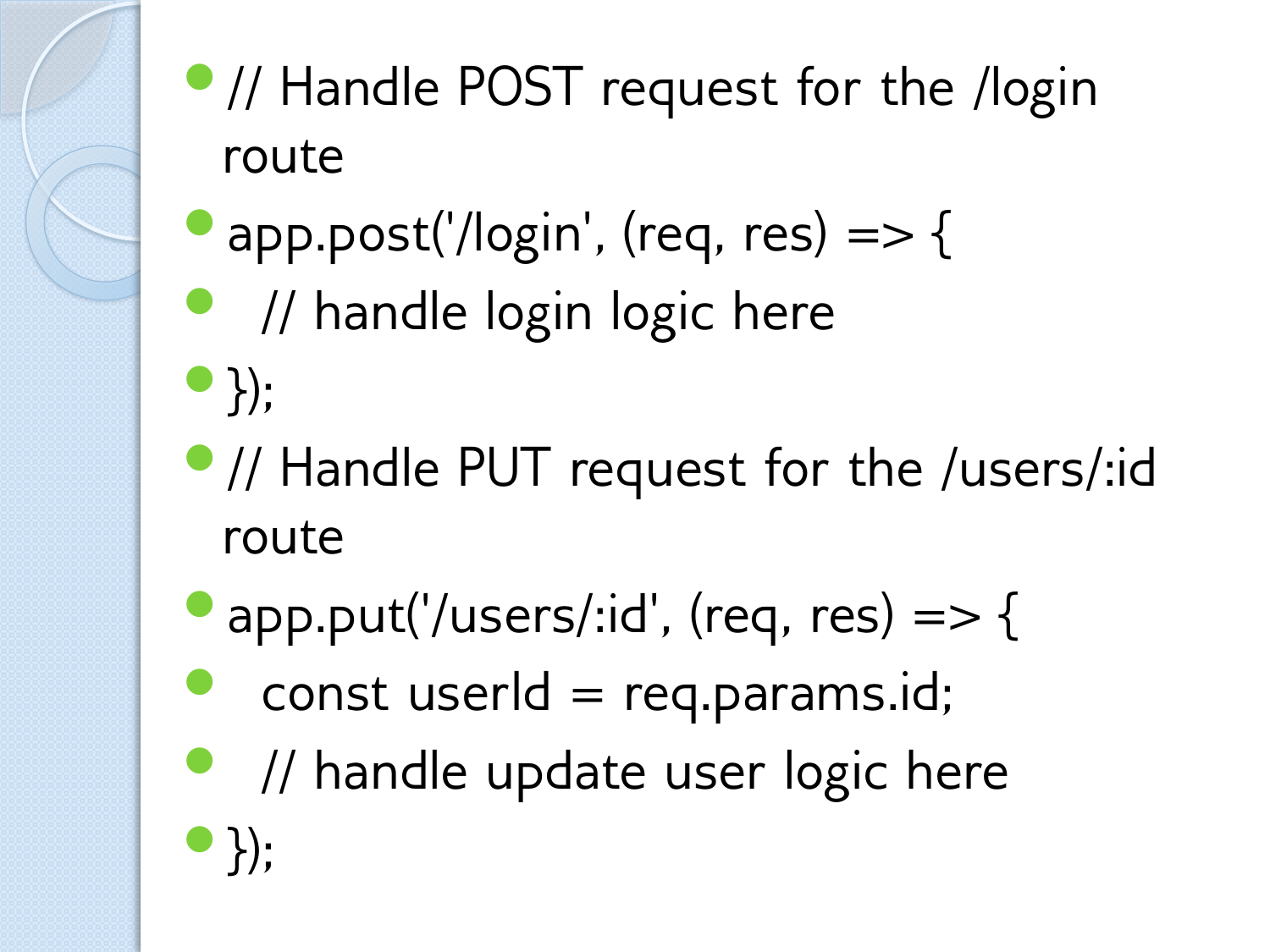

// Handle POST request for the /login route
app.post('/login', (req, res) => {
  // handle login logic here
});
// Handle PUT request for the /users/:id route
app.put('/users/:id', (req, res) => {
  const userId = req.params.id;
  // handle update user logic here
});